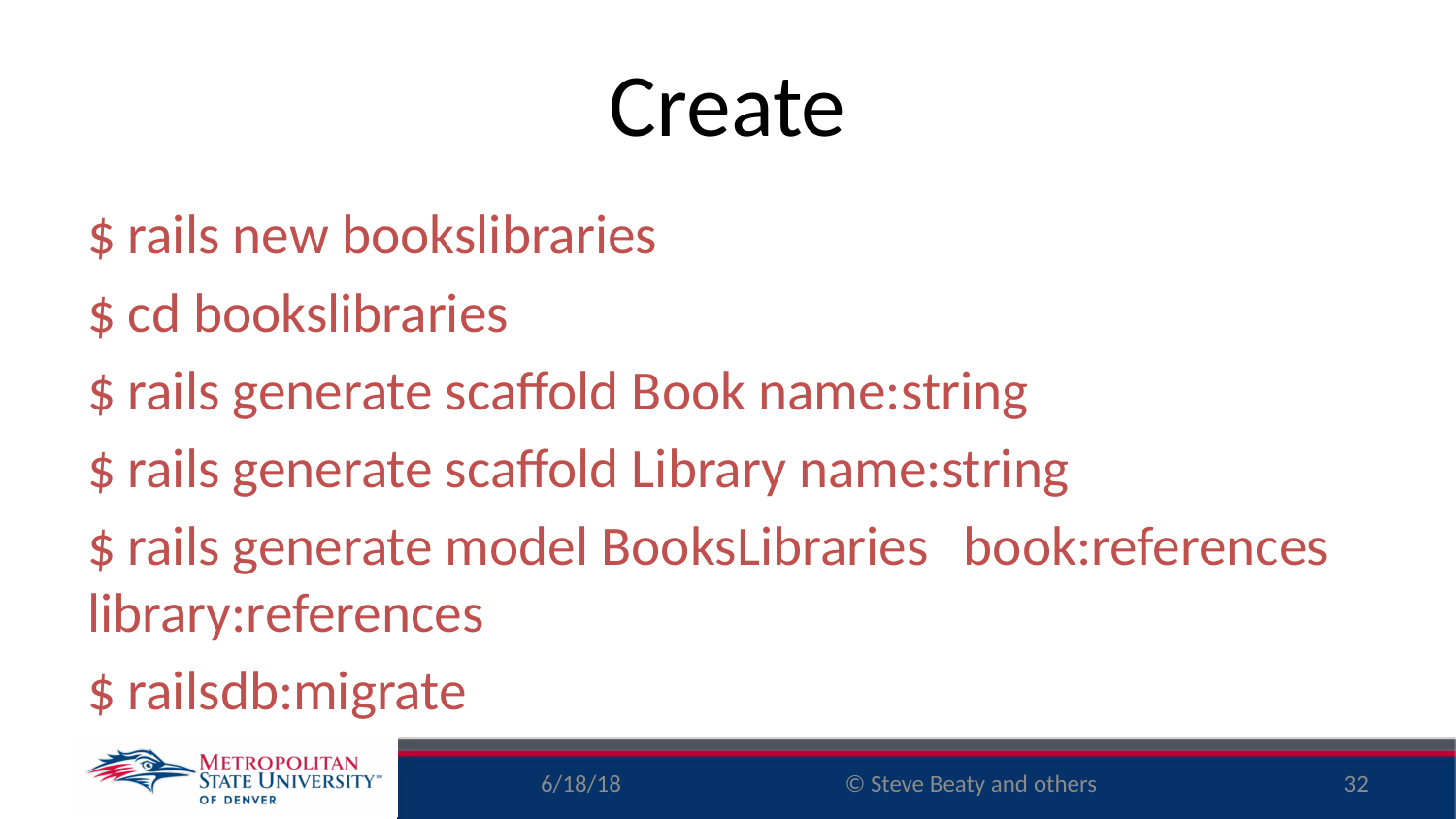

# Create
$ rails new bookslibraries
$ cd bookslibraries
$ rails generate scaffold Book name:string
$ rails generate scaffold Library name:string
$ rails generate model BooksLibraries 	book:references library:references
$ railsdb:migrate
6/18/18
32
© Steve Beaty and others